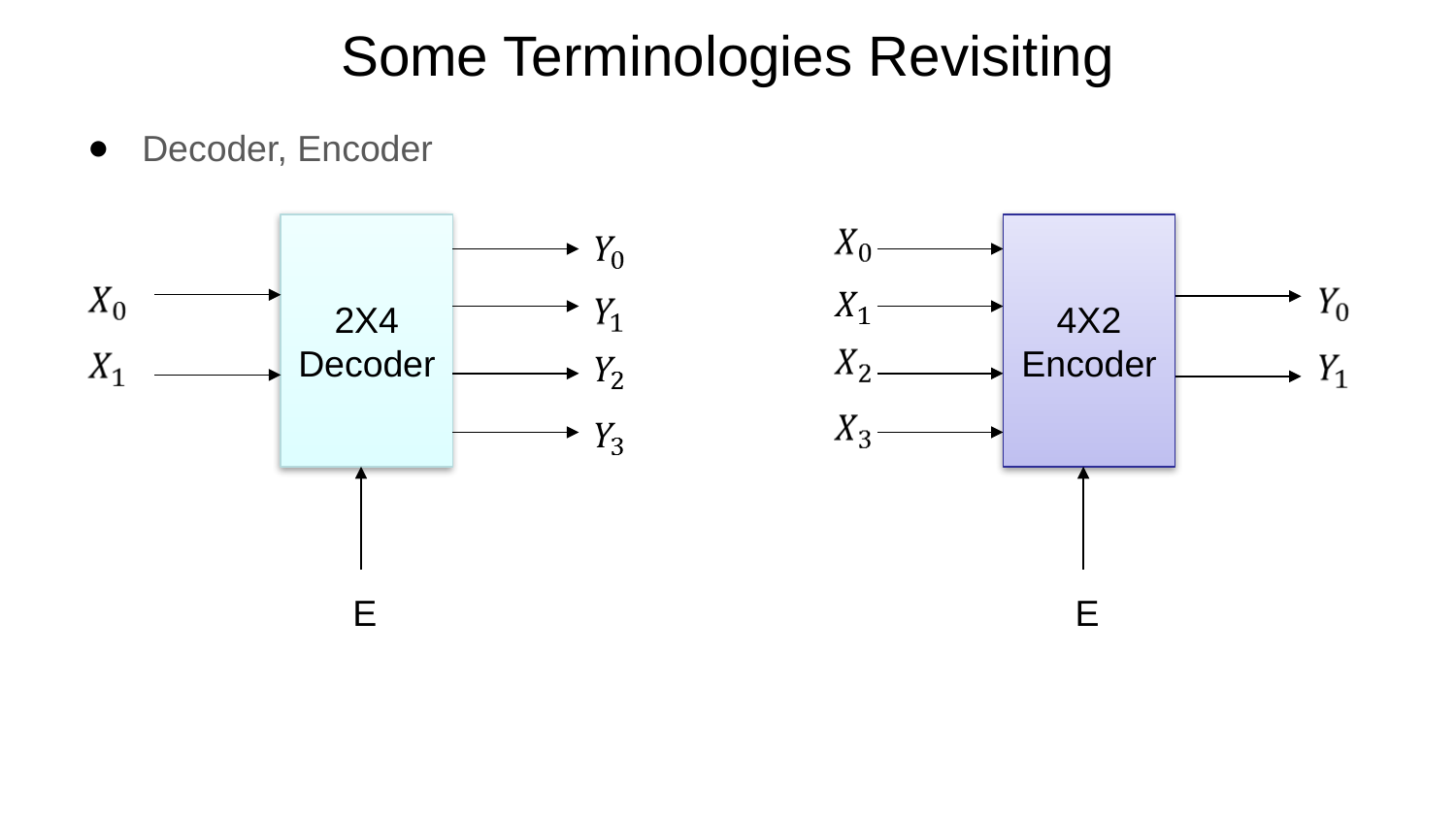

# Some Terminologies Revisiting
Decoder, Encoder

2X4
Decoder
4X2
Encoder

E
E